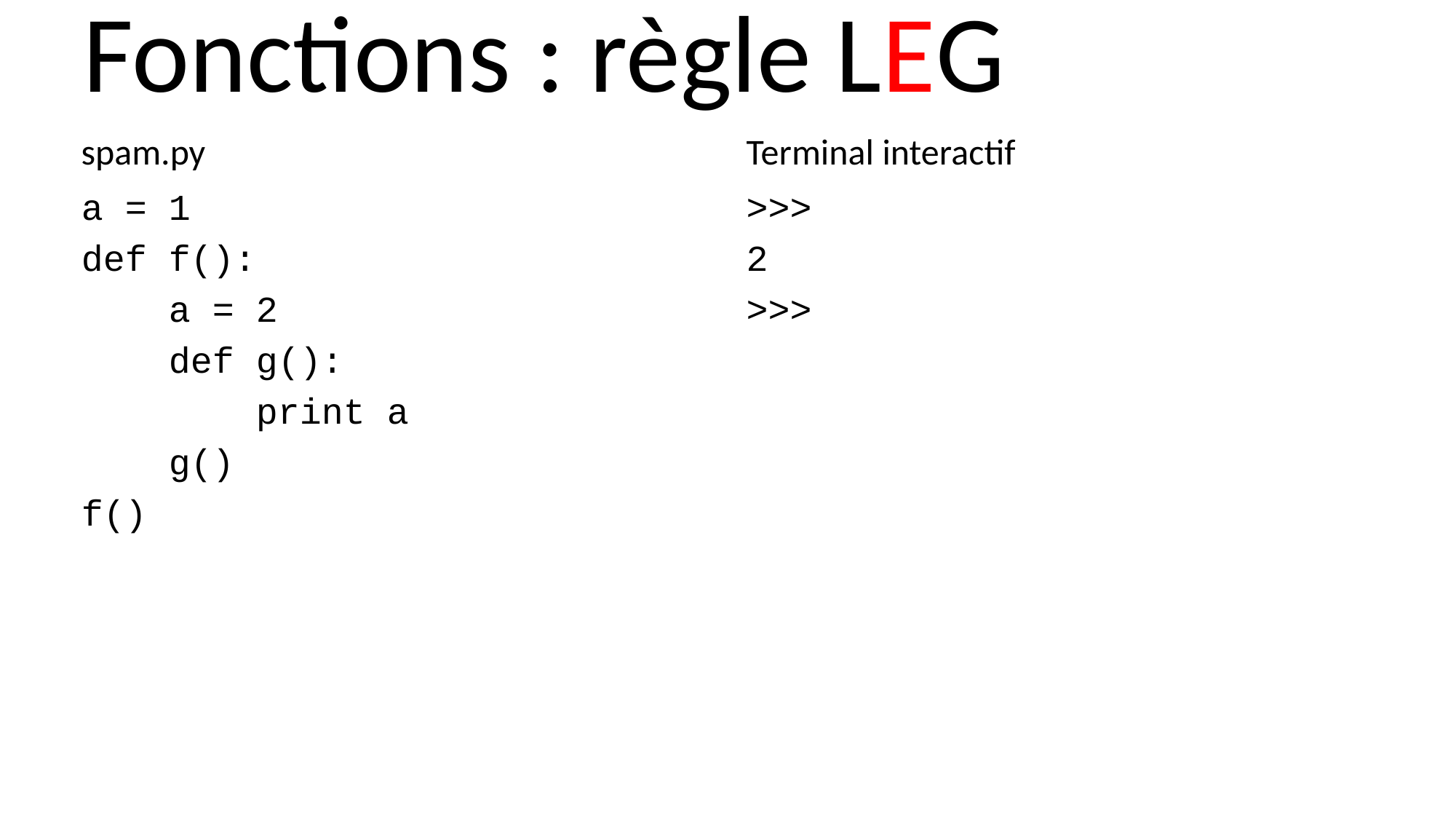

Fonctions : règle LEG
Terminal interactif
spam.py
>>>
2
>>>
a = 1
def f():
    a = 2
    def g():
        print a
    g()
f()